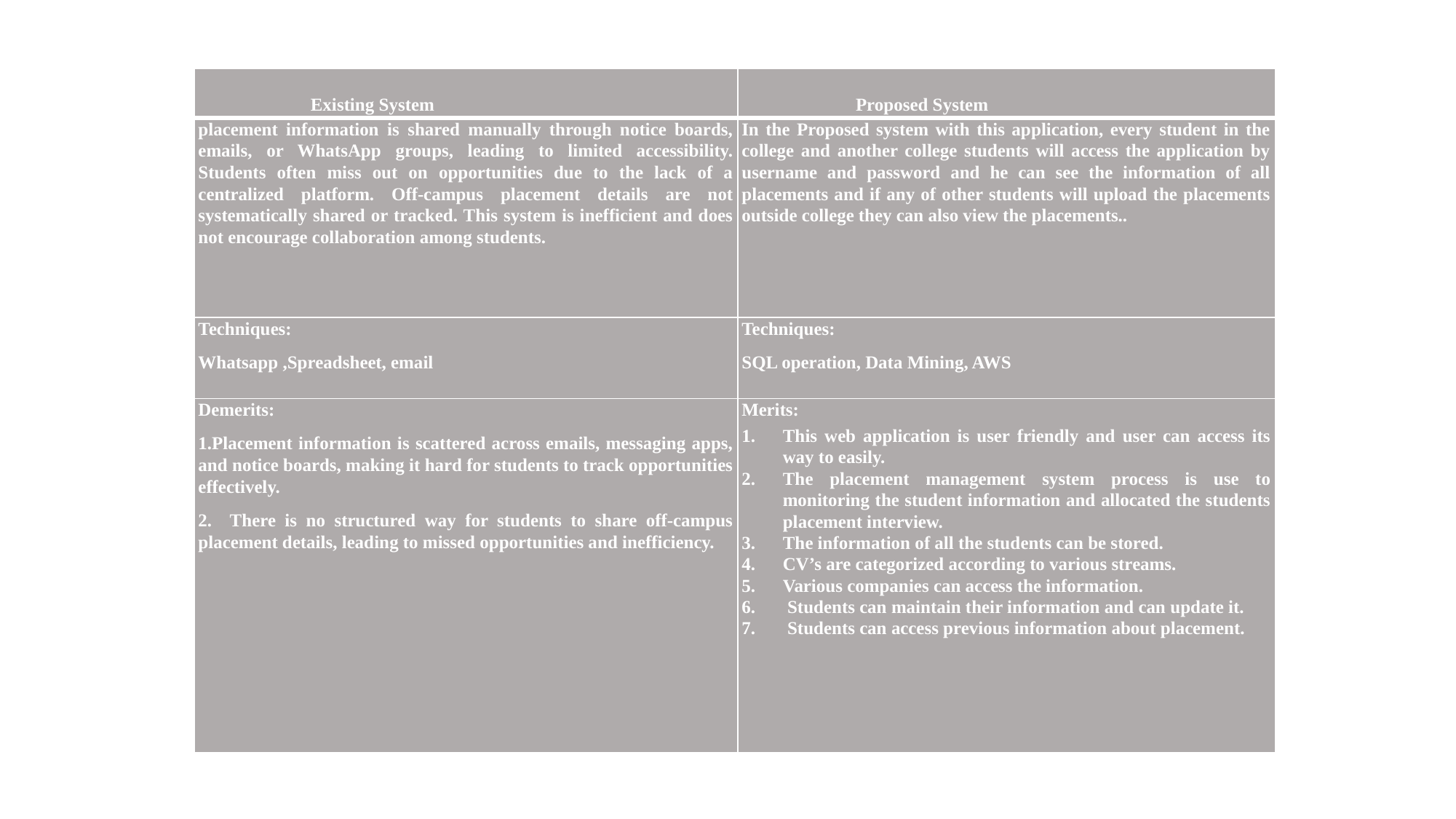

| Existing System | Proposed System |
| --- | --- |
| placement information is shared manually through notice boards, emails, or WhatsApp groups, leading to limited accessibility. Students often miss out on opportunities due to the lack of a centralized platform. Off-campus placement details are not systematically shared or tracked. This system is inefficient and does not encourage collaboration among students. | In the Proposed system with this application, every student in the college and another college students will access the application by username and password and he can see the information of all placements and if any of other students will upload the placements outside college they can also view the placements.. |
| Techniques: Whatsapp ,Spreadsheet, email | Techniques: SQL operation, Data Mining, AWS |
| Demerits: 1.Placement information is scattered across emails, messaging apps, and notice boards, making it hard for students to track opportunities effectively. 2. There is no structured way for students to share off-campus placement details, leading to missed opportunities and inefficiency. | Merits: This web application is user friendly and user can access its way to easily. The placement management system process is use to monitoring the student information and allocated the students placement interview. The information of all the students can be stored. CV’s are categorized according to various streams. Various companies can access the information. Students can maintain their information and can update it. Students can access previous information about placement. |